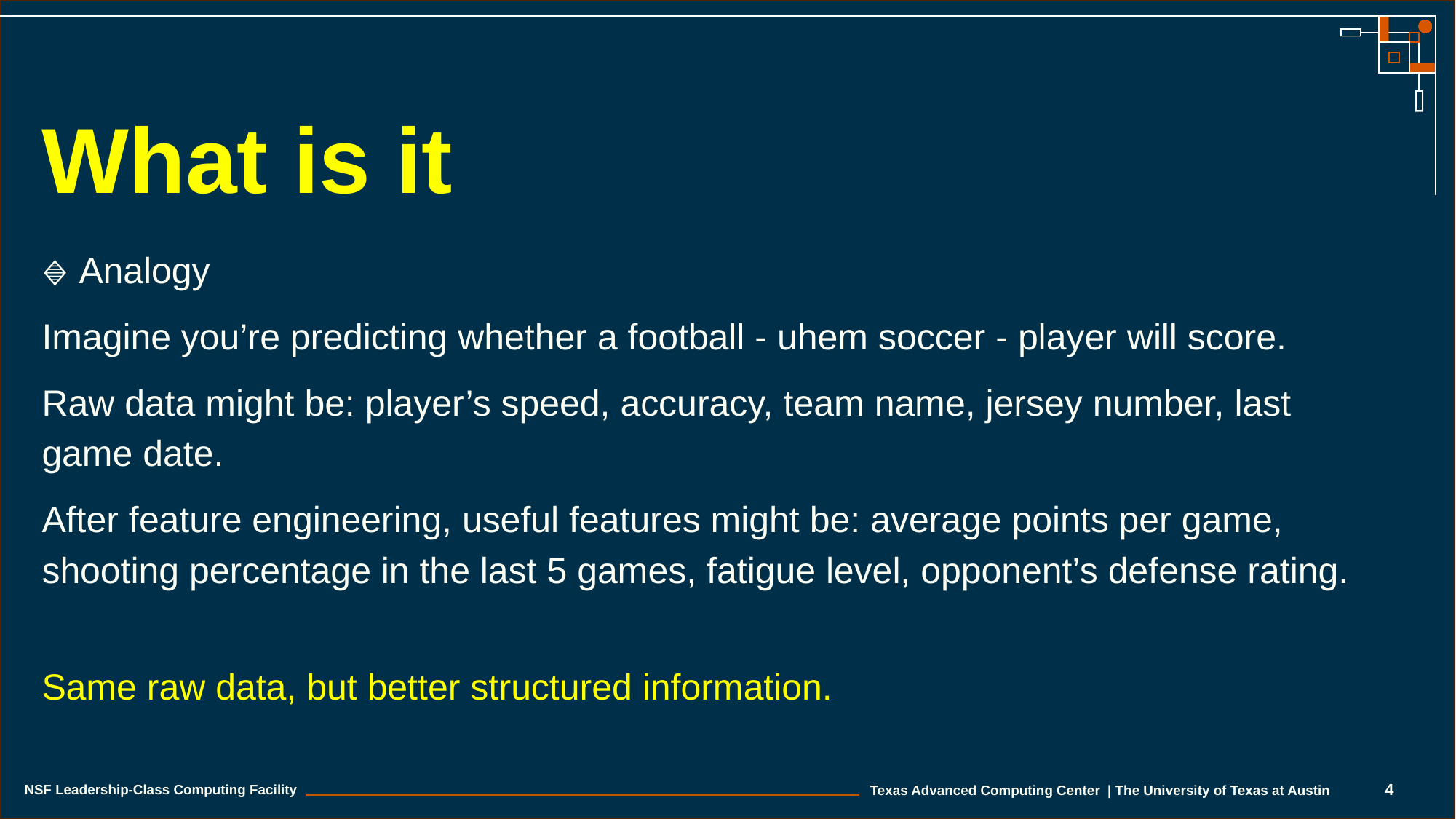

What is it
🔹 Analogy
Imagine you’re predicting whether a football - uhem soccer - player will score.
Raw data might be: player’s speed, accuracy, team name, jersey number, last game date.
After feature engineering, useful features might be: average points per game, shooting percentage in the last 5 games, fatigue level, opponent’s defense rating.
Same raw data, but better structured information.